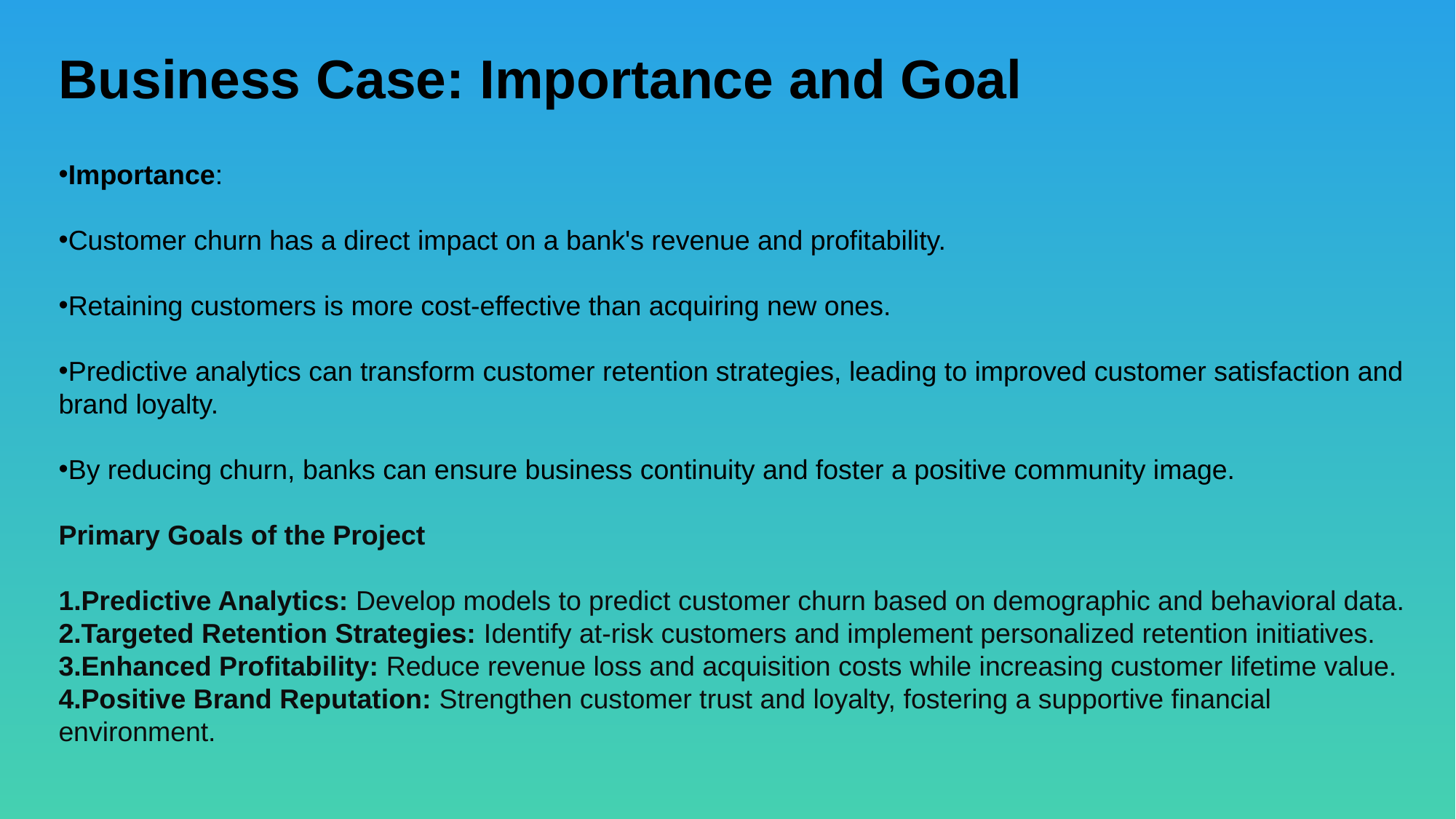

Business Case: Importance and Goal

Importance:
Customer churn has a direct impact on a bank's revenue and profitability.
Retaining customers is more cost-effective than acquiring new ones.
Predictive analytics can transform customer retention strategies, leading to improved customer satisfaction and brand loyalty.
By reducing churn, banks can ensure business continuity and foster a positive community image.

Primary Goals of the Project

Predictive Analytics: Develop models to predict customer churn based on demographic and behavioral data.
Targeted Retention Strategies: Identify at-risk customers and implement personalized retention initiatives.
Enhanced Profitability: Reduce revenue loss and acquisition costs while increasing customer lifetime value.
Positive Brand Reputation: Strengthen customer trust and loyalty, fostering a supportive financial environment.